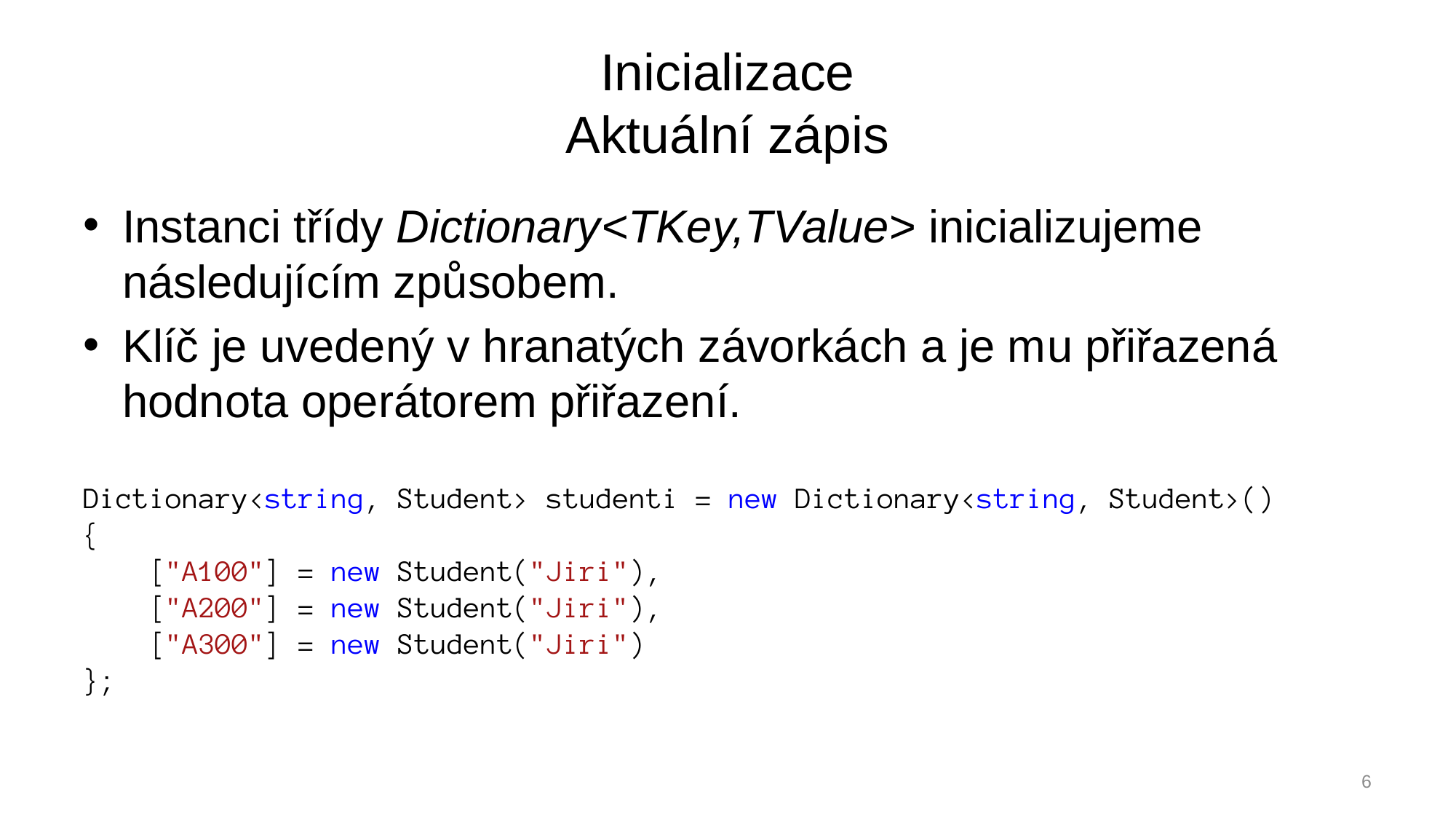

# Inicializace Aktuální zápis
Instanci třídy Dictionary<TKey,TValue> inicializujeme následujícím způsobem.
Klíč je uvedený v hranatých závorkách a je mu přiřazená hodnota operátorem přiřazení.
Dictionary<string, Student> studenti = new Dictionary<string, Student>()
{
    ["A100"] = new Student("Jiri"),
    ["A200"] = new Student("Jiri"),
    ["A300"] = new Student("Jiri")
};
6